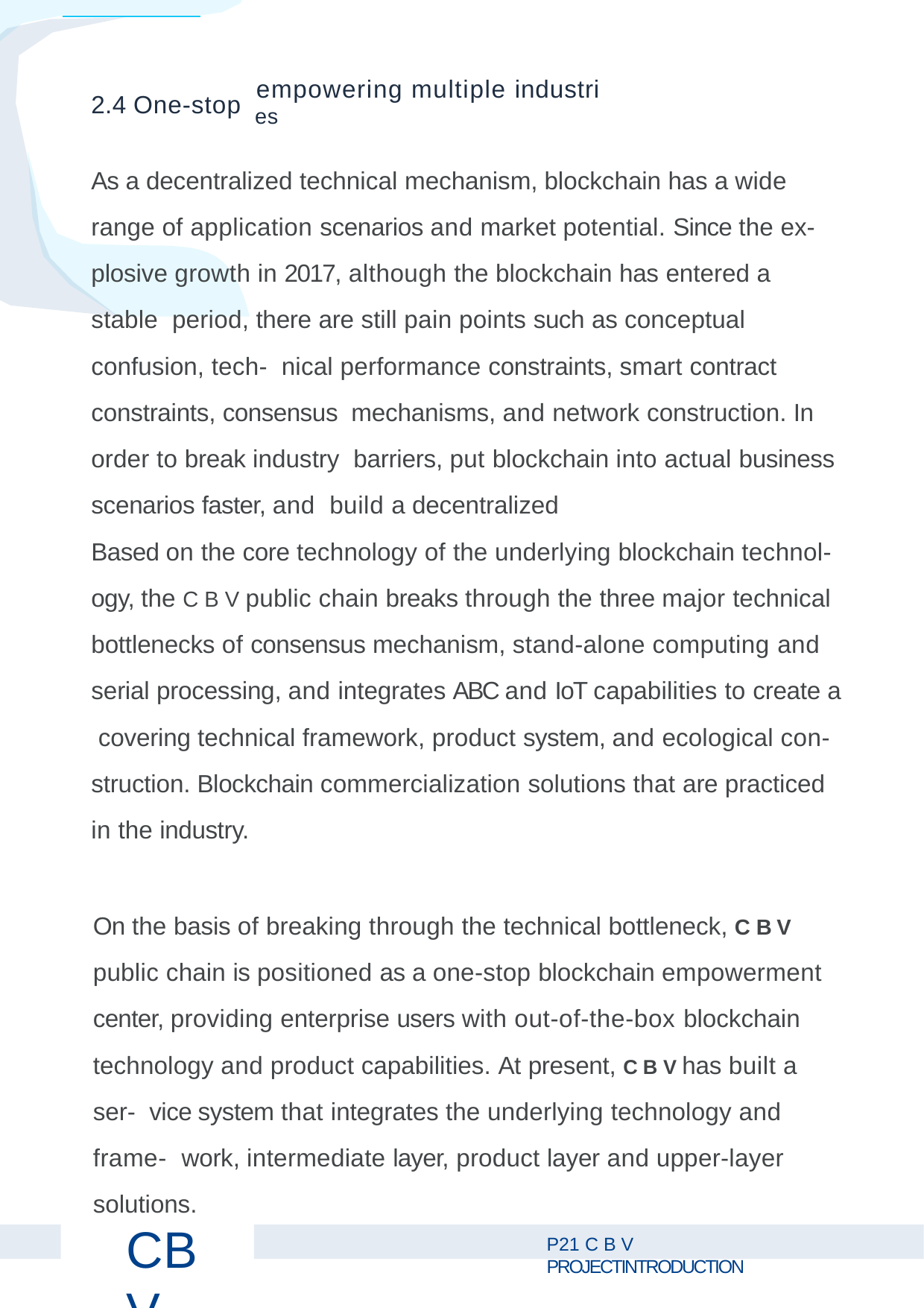

empowering multiple industri
2.4 One-stop es
As a decentralized technical mechanism, blockchain has a wide  range of application scenarios and market potential. Since the ex-  plosive growth in 2017, although the blockchain has entered a stable  period, there are still pain points such as conceptual confusion, tech-  nical performance constraints, smart contract constraints, consensus  mechanisms, and network construction. In order to break industry  barriers, put blockchain into actual business scenarios faster, and  build a decentralized
Based on the core technology of the underlying blockchain technol-  ogy, the C B V public chain breaks through the three major technical  bottlenecks of consensus mechanism, stand-alone computing and  serial processing, and integrates ABC and IoT capabilities to create a  covering technical framework, product system, and ecological con-  struction. Blockchain commercialization solutions that are practiced  in the industry.

On the basis of breaking through the technical bottleneck, C B V  public chain is positioned as a one-stop blockchain empowerment  center, providing enterprise users with out-of-the-box blockchain  technology and product capabilities. At present, C B V has built a ser-  vice system that integrates the underlying technology and frame-  work, intermediate layer, product layer and upper-layer solutions.

CBV

P21 C B V PROJECTINTRODUCTION